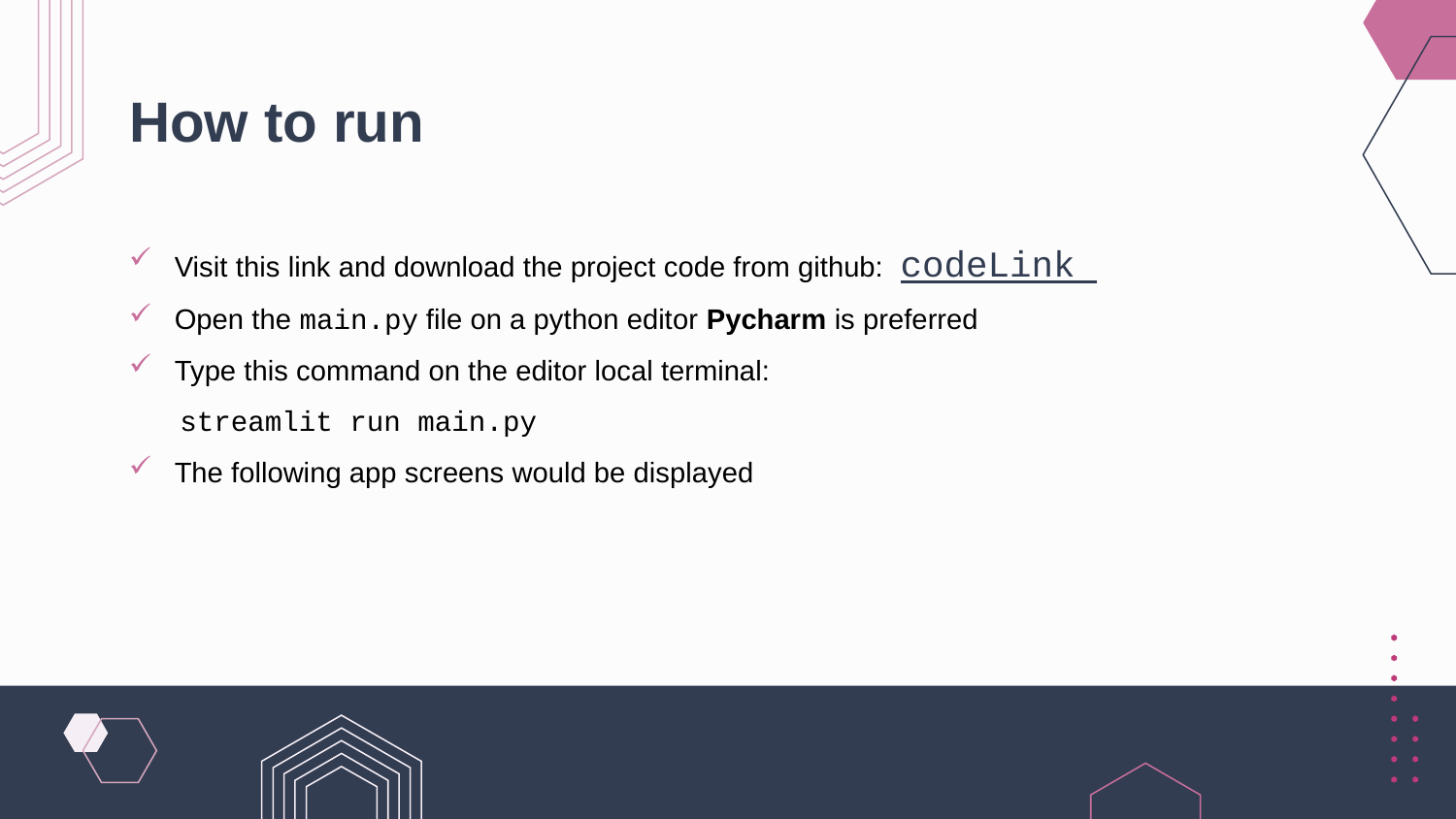

# How to run
Visit this link and download the project code from github:  codeLink
Open the main.py file on a python editor Pycharm is preferred
Type this command on the editor local terminal:
   streamlit run main.py
The following app screens would be displayed